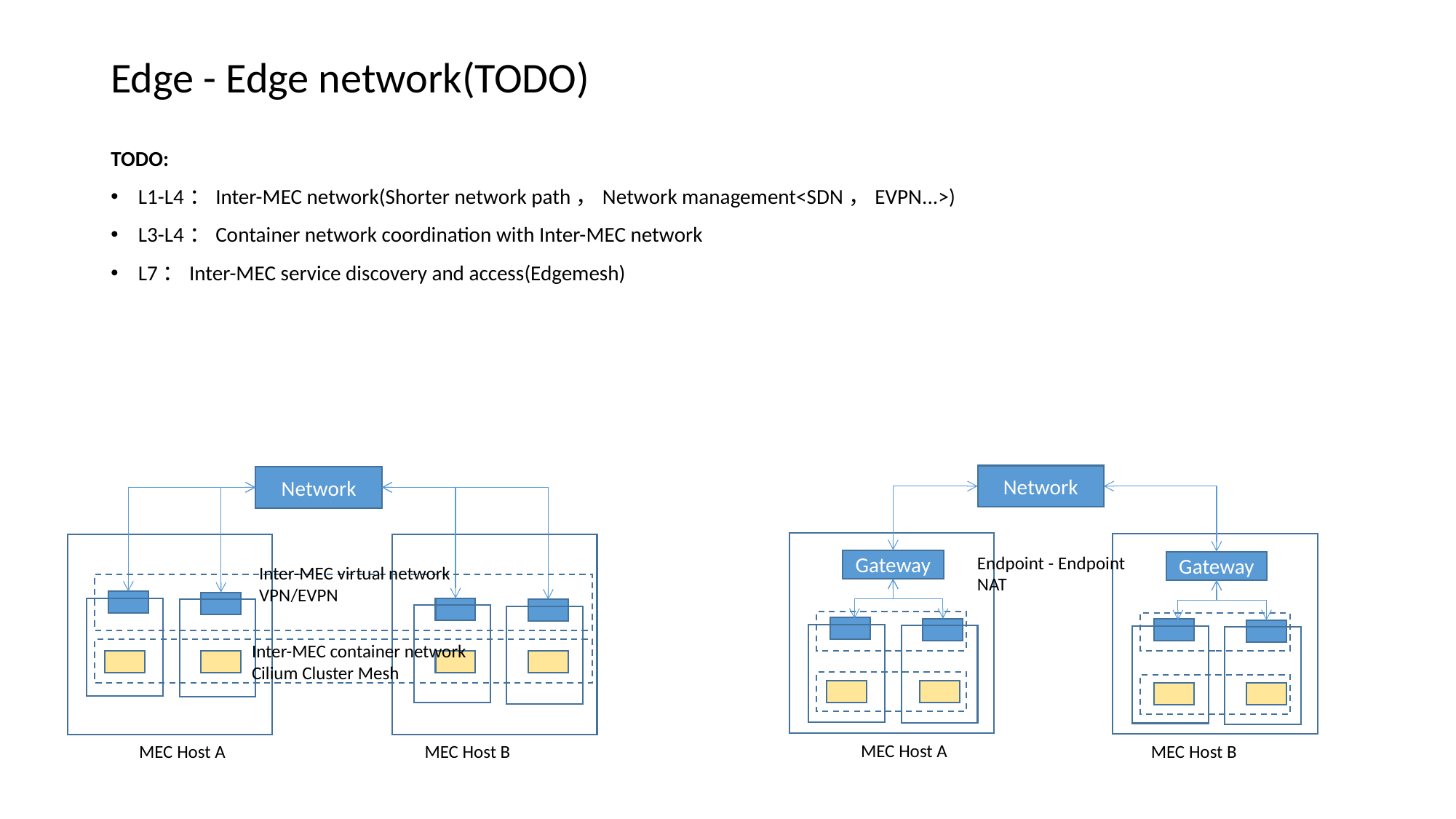

# Edge - Edge network(TODO)
TODO:
L1-L4：Inter-MEC network(Shorter network path，Network management<SDN，EVPN...>)
L3-L4：Container network coordination with Inter-MEC network
L7：Inter-MEC service discovery and access(Edgemesh)
Network
Network

Endpoint - Endpoint
NAT
Gateway
Gateway
Inter-MEC virtual network
VPN/EVPN

Inter-MEC container network
Cilium Cluster Mesh

MEC Host A
MEC Host A
MEC Host B
MEC Host B